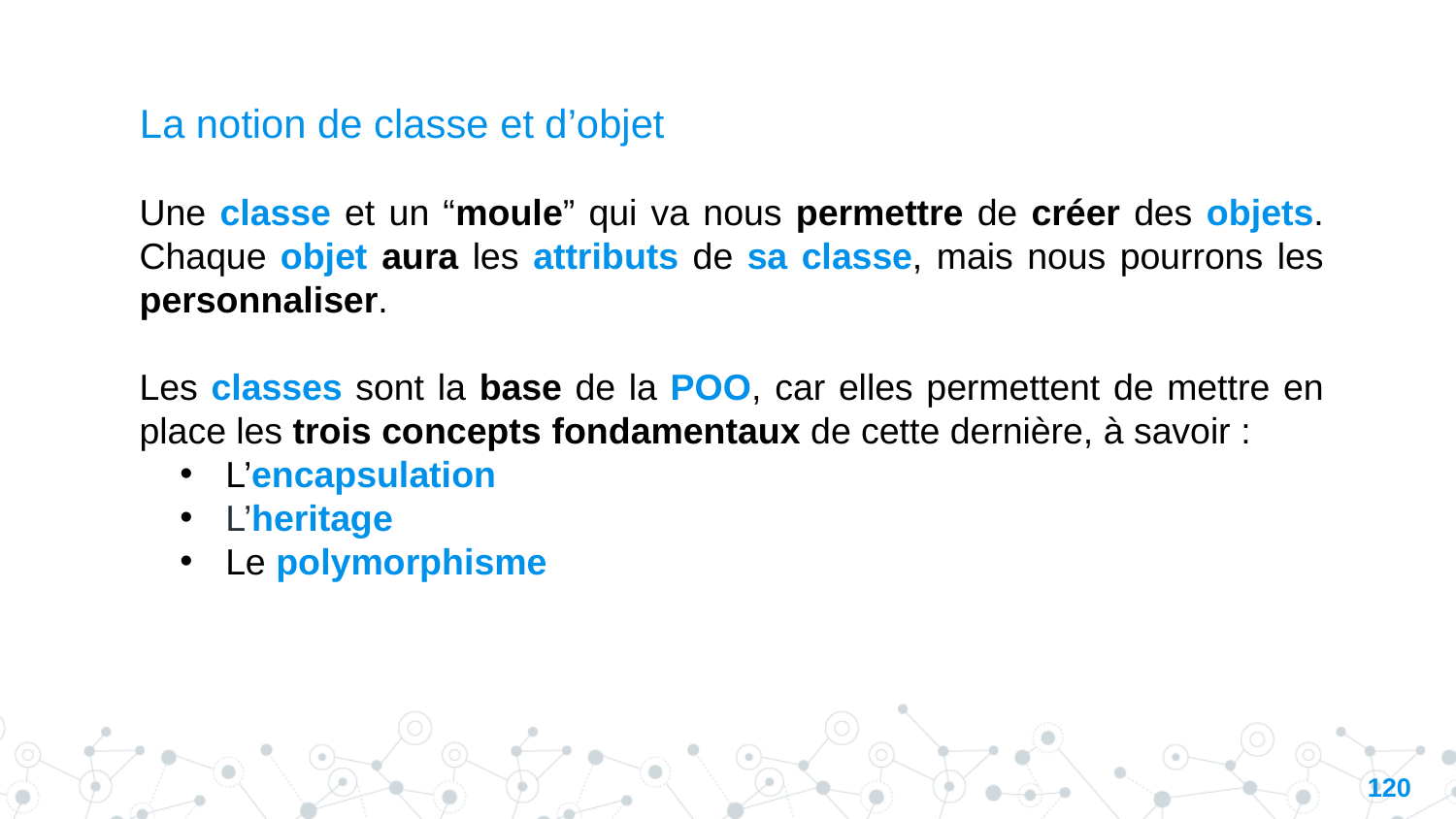

# La notion de classe et d’objet
Une classe et un “moule” qui va nous permettre de créer des objets. Chaque objet aura les attributs de sa classe, mais nous pourrons les personnaliser.

Les classes sont la base de la POO, car elles permettent de mettre en place les trois concepts fondamentaux de cette dernière, à savoir :
L’encapsulation
L’heritage
Le polymorphisme
120